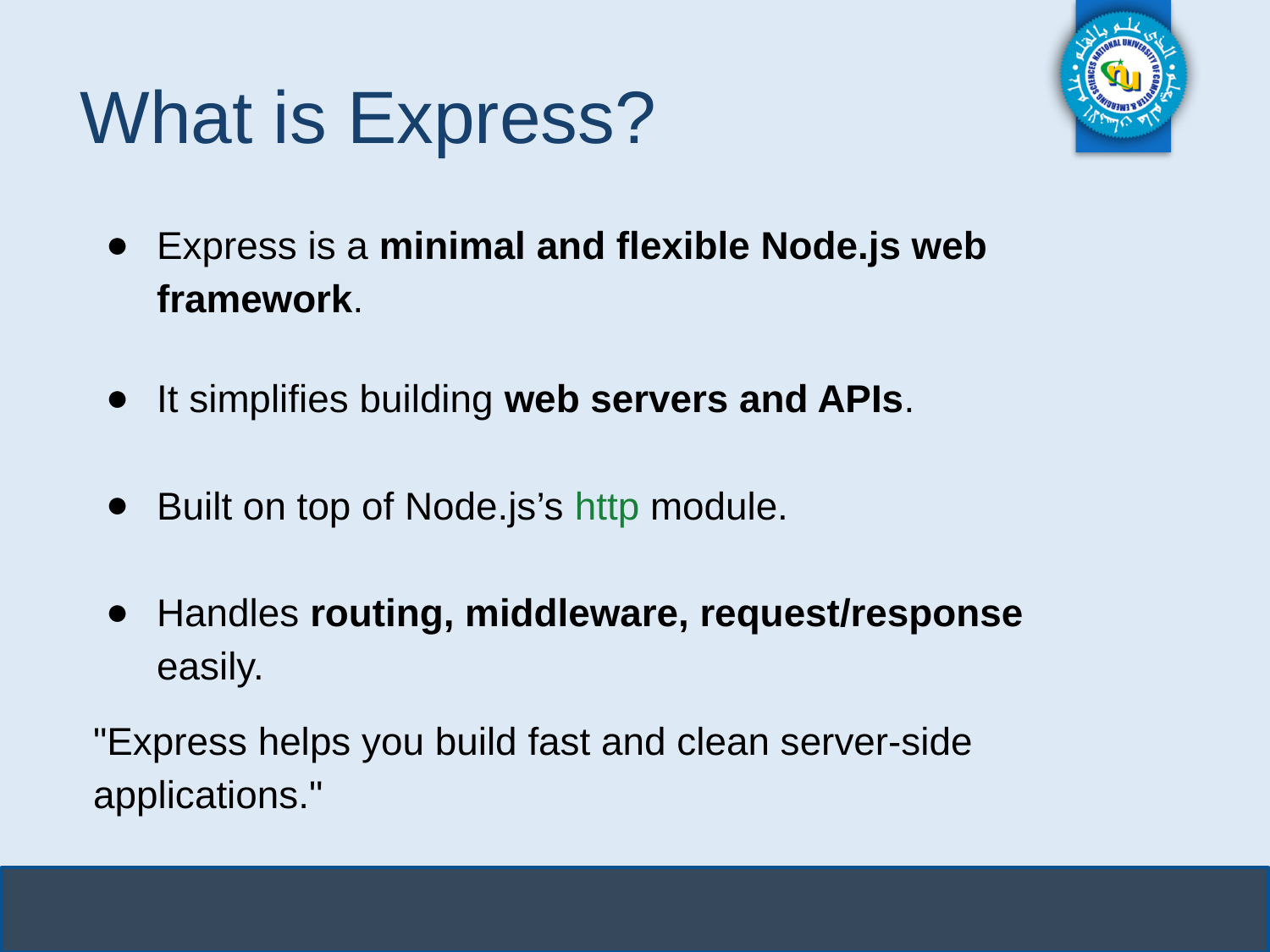

# What is Express?
Express is a minimal and flexible Node.js web framework.
It simplifies building web servers and APIs.
Built on top of Node.js’s http module.
Handles routing, middleware, request/response easily.
"Express helps you build fast and clean server-side applications."